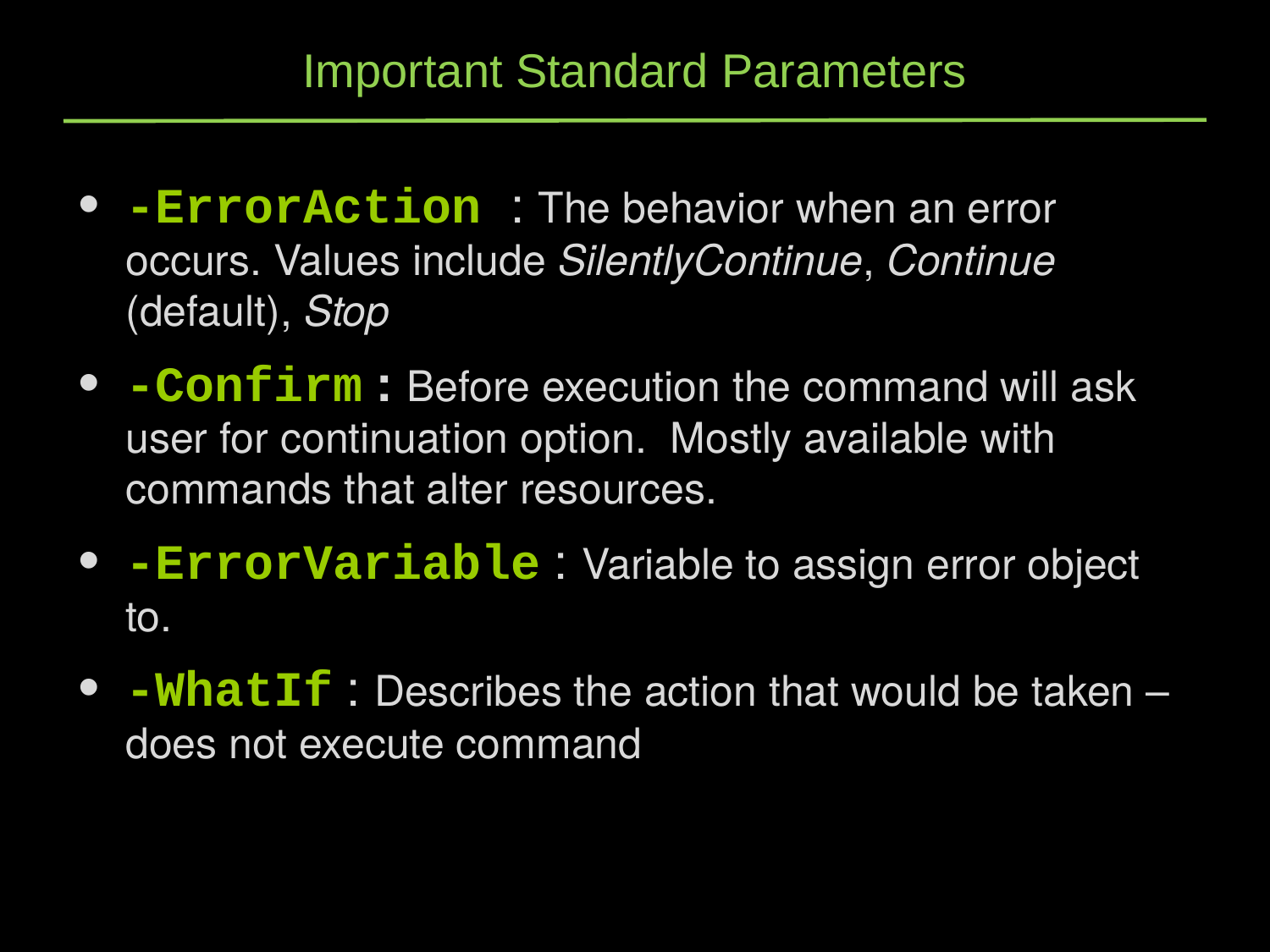

# Important Standard Parameters
-ErrorAction : The behavior when an error occurs. Values include SilentlyContinue, Continue (default), Stop
-Confirm : Before execution the command will ask user for continuation option.  Mostly available with commands that alter resources.
-ErrorVariable : Variable to assign error object to.
-WhatIf : Describes the action that would be taken – does not execute command
44